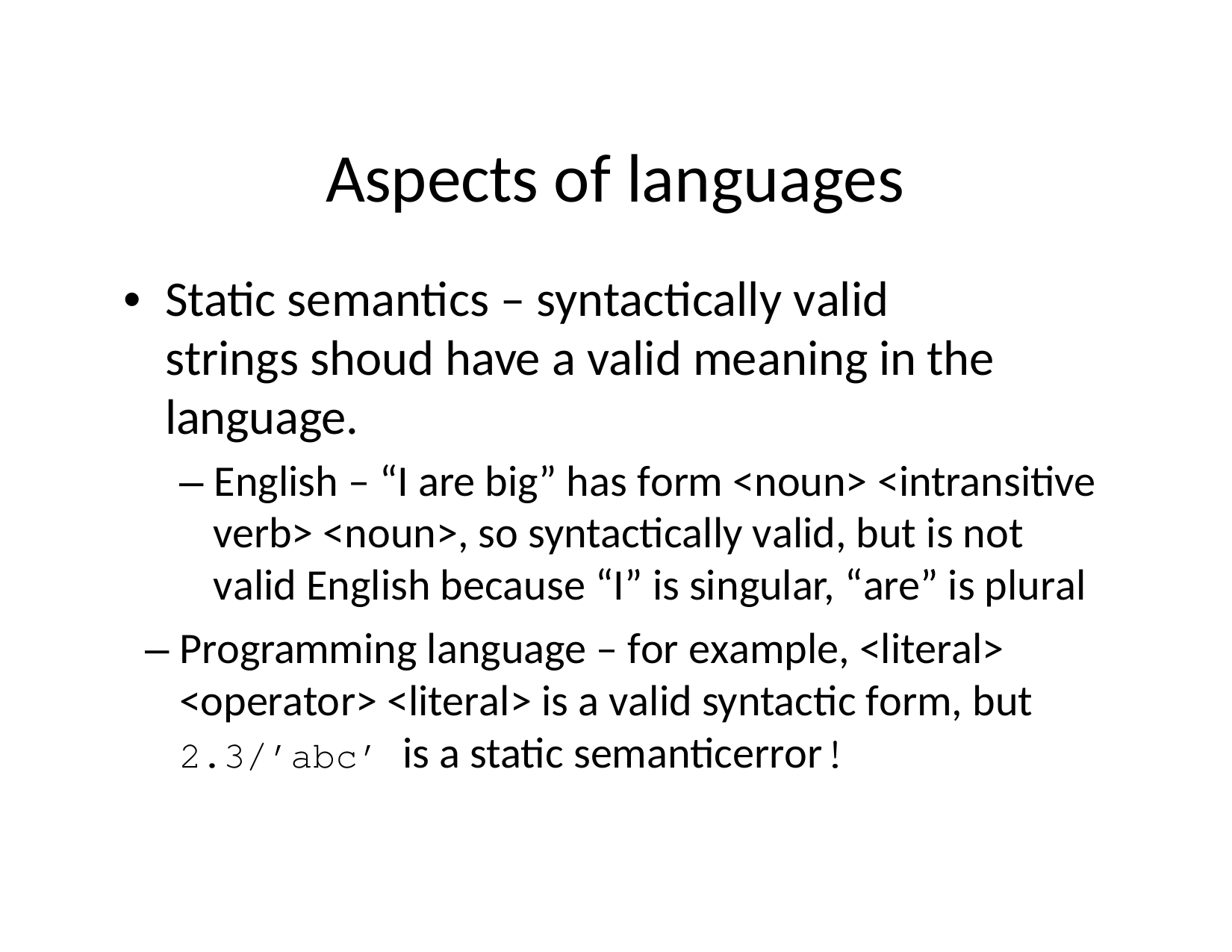

# Aspects of languages
•  Static semantics – syntactically valid strings shoud have a valid meaning in the language.
– English – “I are big” has form <noun> <intransitive verb> <noun>, so syntactically valid, but is not valid English because “I” is singular, “are” is plural
– Programming language – for example, <literal>
<operator> <literal> is a valid syntactic form, but
2.3/’abc’ is a static semanticerror!